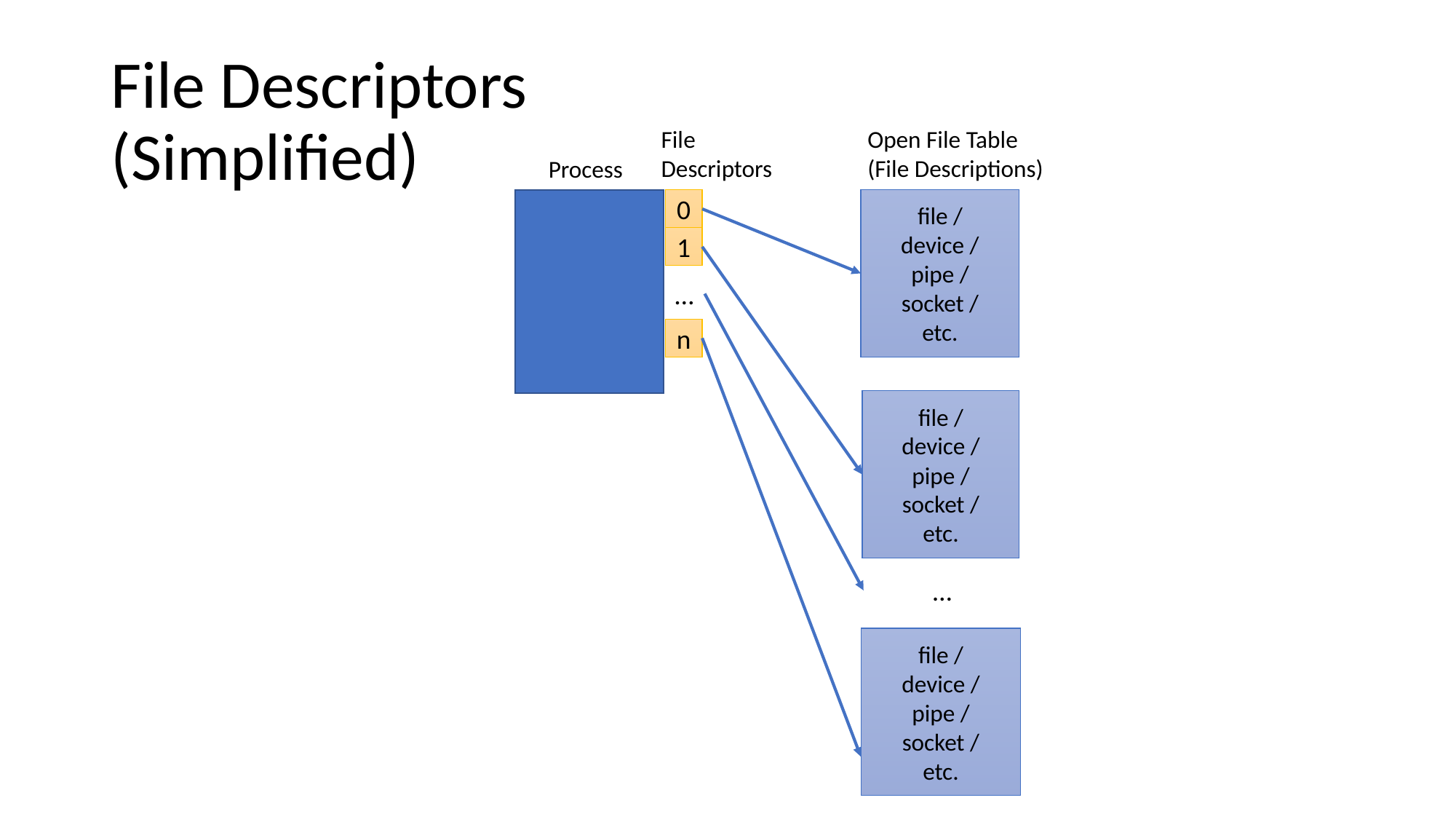

# File Descriptors (Simplified)
File
Descriptors
Open File Table
(File Descriptions)
Process
file /
device /
pipe /
socket /
etc.

0
1
…
n
file /
device /
pipe /
socket /
etc.
…
file /
device /
pipe /
socket /
etc.